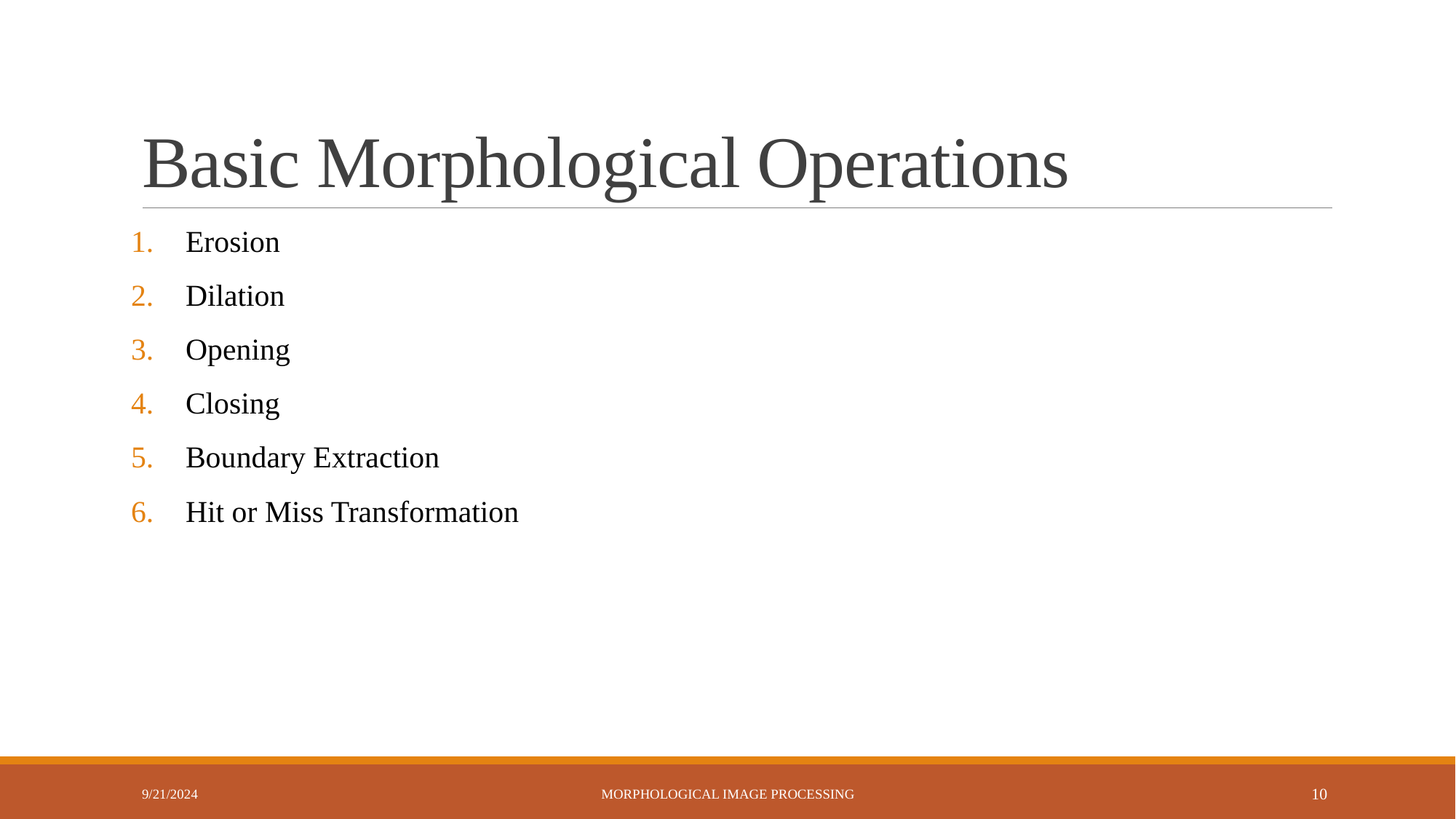

# Basic Morphological Operations
Erosion
Dilation
Opening
Closing
Boundary Extraction
Hit or Miss Transformation
9/21/2024
Morphological Image Processing
10